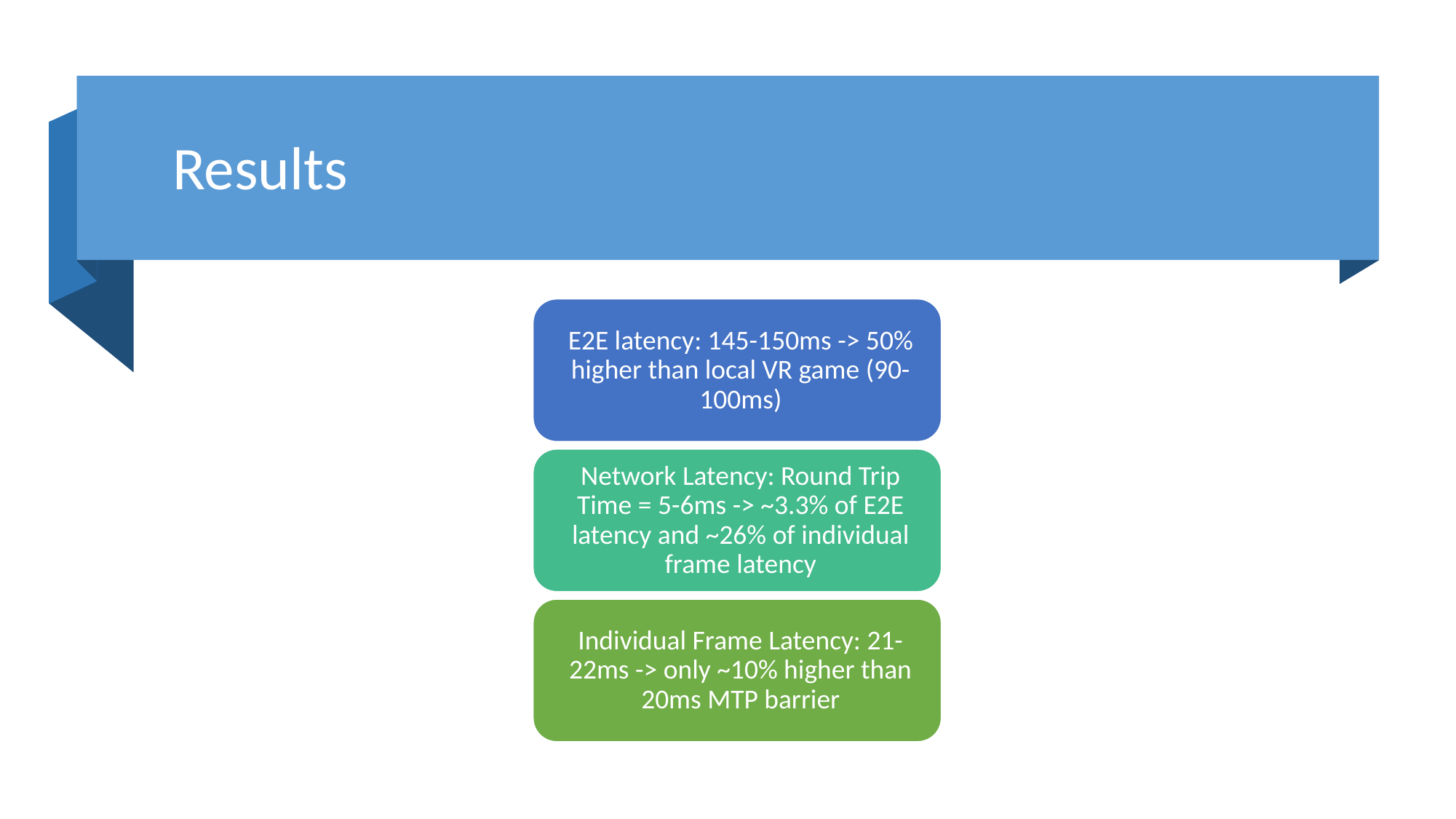

# Results
E2E latency: 145-150ms -> 50% higher than local VR game (90-100ms)
Network Latency: Round Trip Time = 5-6ms -> ~3.3% of E2E latency and ~26% of individual frame latency
Individual Frame Latency: 21-22ms -> only ~10% higher than 20ms MTP barrier